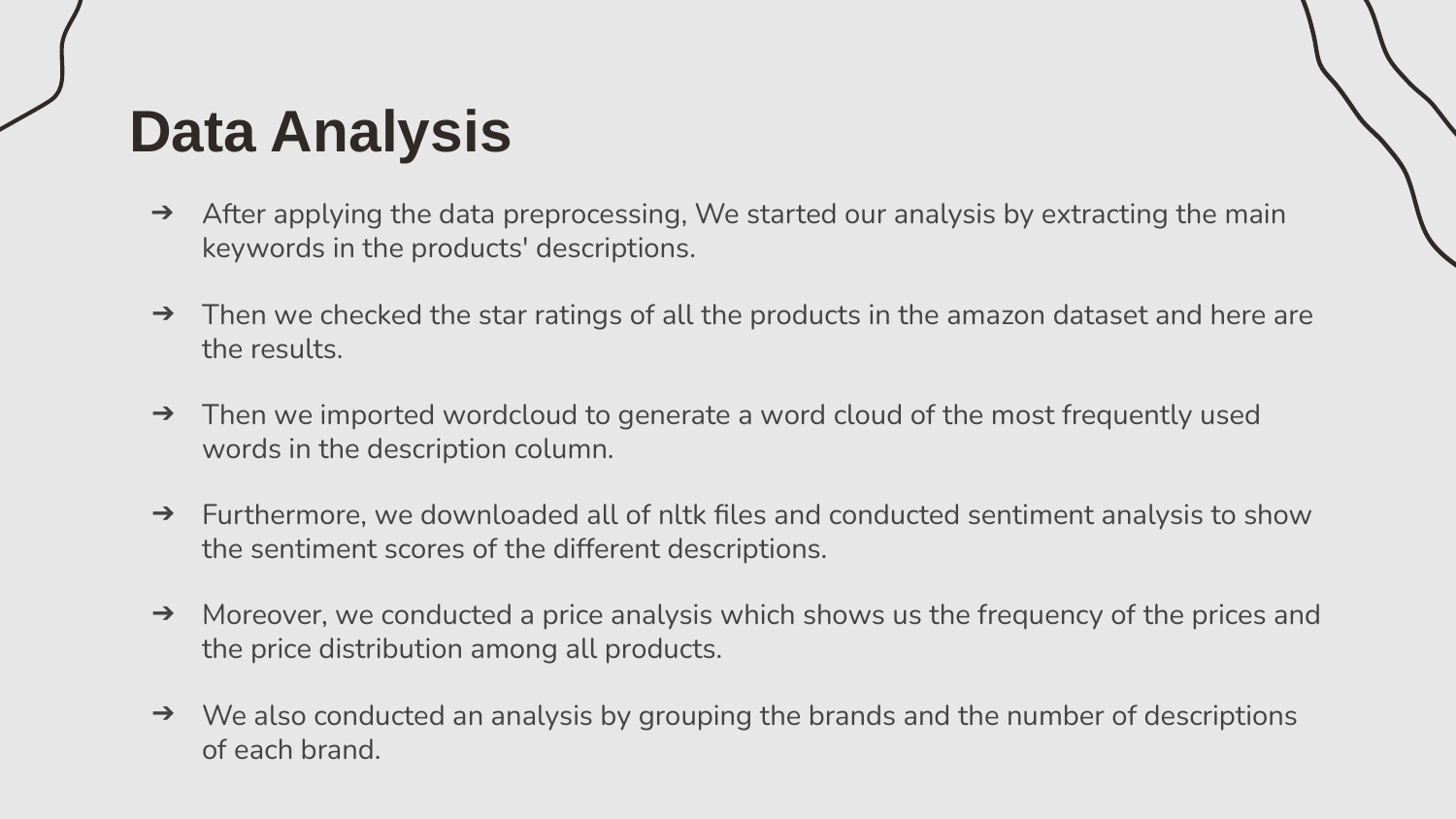

# Data Analysis
After applying the data preprocessing, We started our analysis by extracting the main keywords in the products' descriptions.
Then we checked the star ratings of all the products in the amazon dataset and here are the results.
Then we imported wordcloud to generate a word cloud of the most frequently used words in the description column.
Furthermore, we downloaded all of nltk files and conducted sentiment analysis to show the sentiment scores of the different descriptions.
Moreover, we conducted a price analysis which shows us the frequency of the prices and the price distribution among all products.
We also conducted an analysis by grouping the brands and the number of descriptions of each brand.